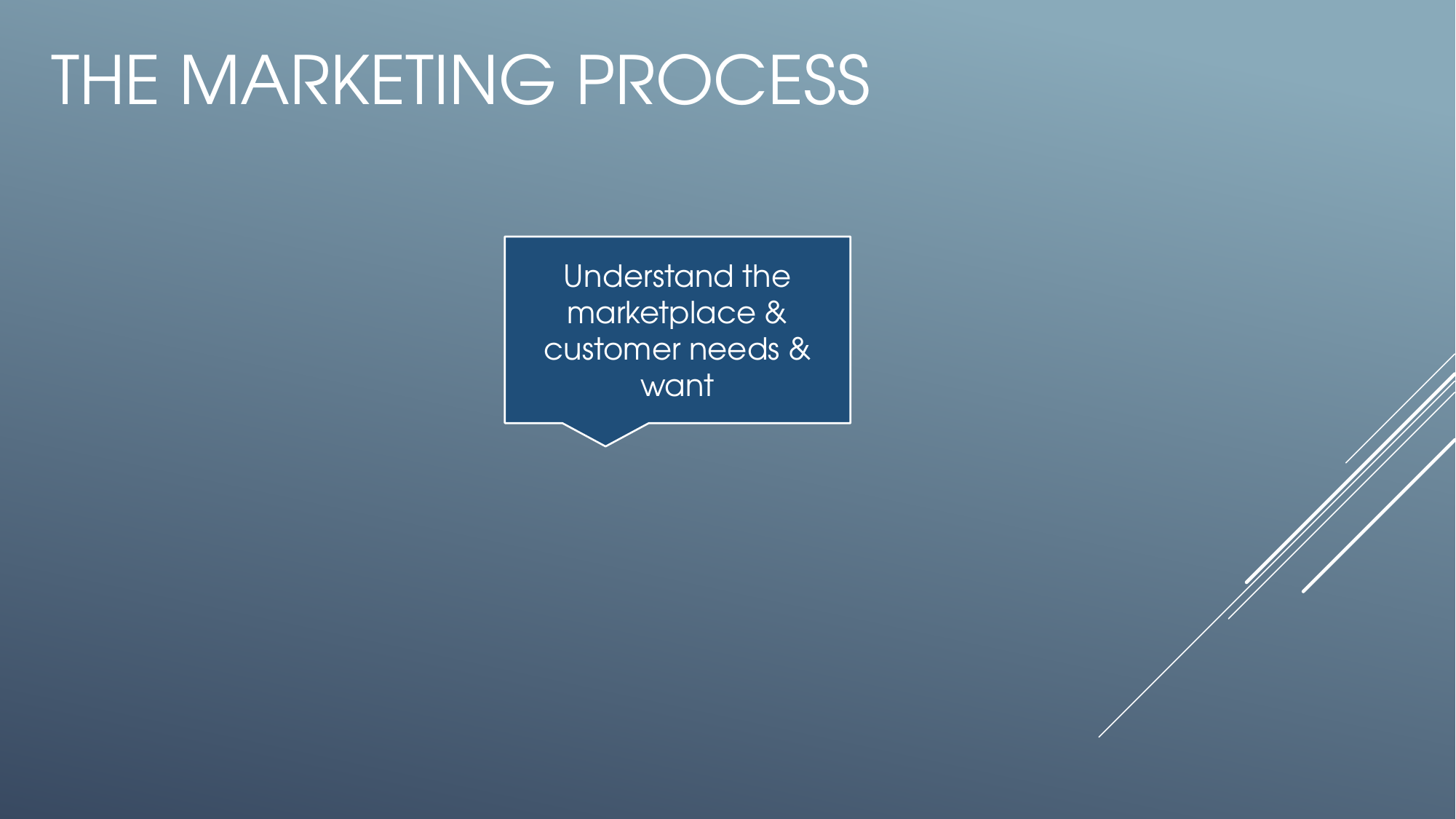

The marketing process
Understand the marketplace & customer needs & want